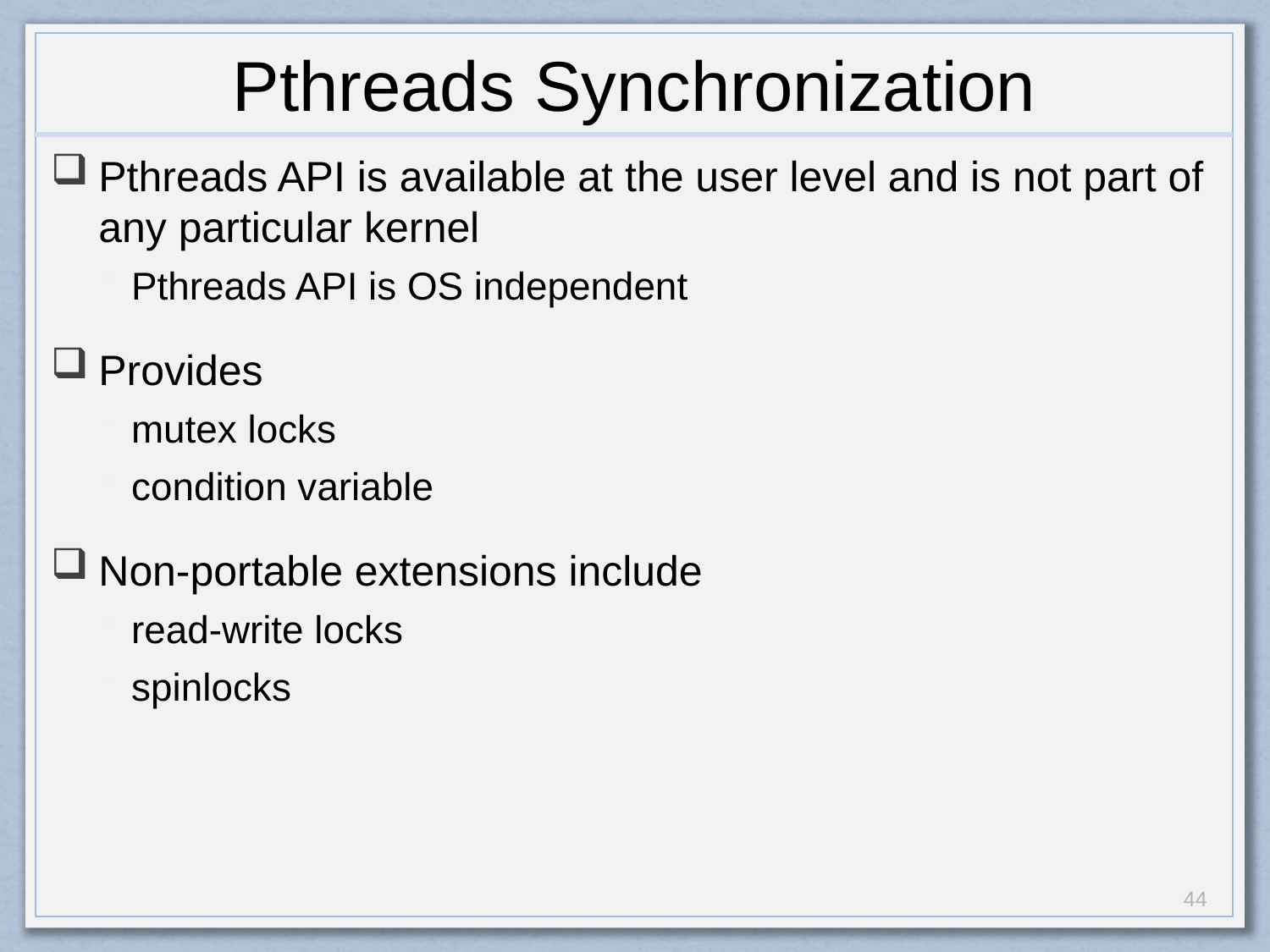

# Pthreads Synchronization
Pthreads API is available at the user level and is not part of any particular kernel
Pthreads API is OS independent
Provides
mutex locks
condition variable
Non-portable extensions include
read-write locks
spinlocks
44